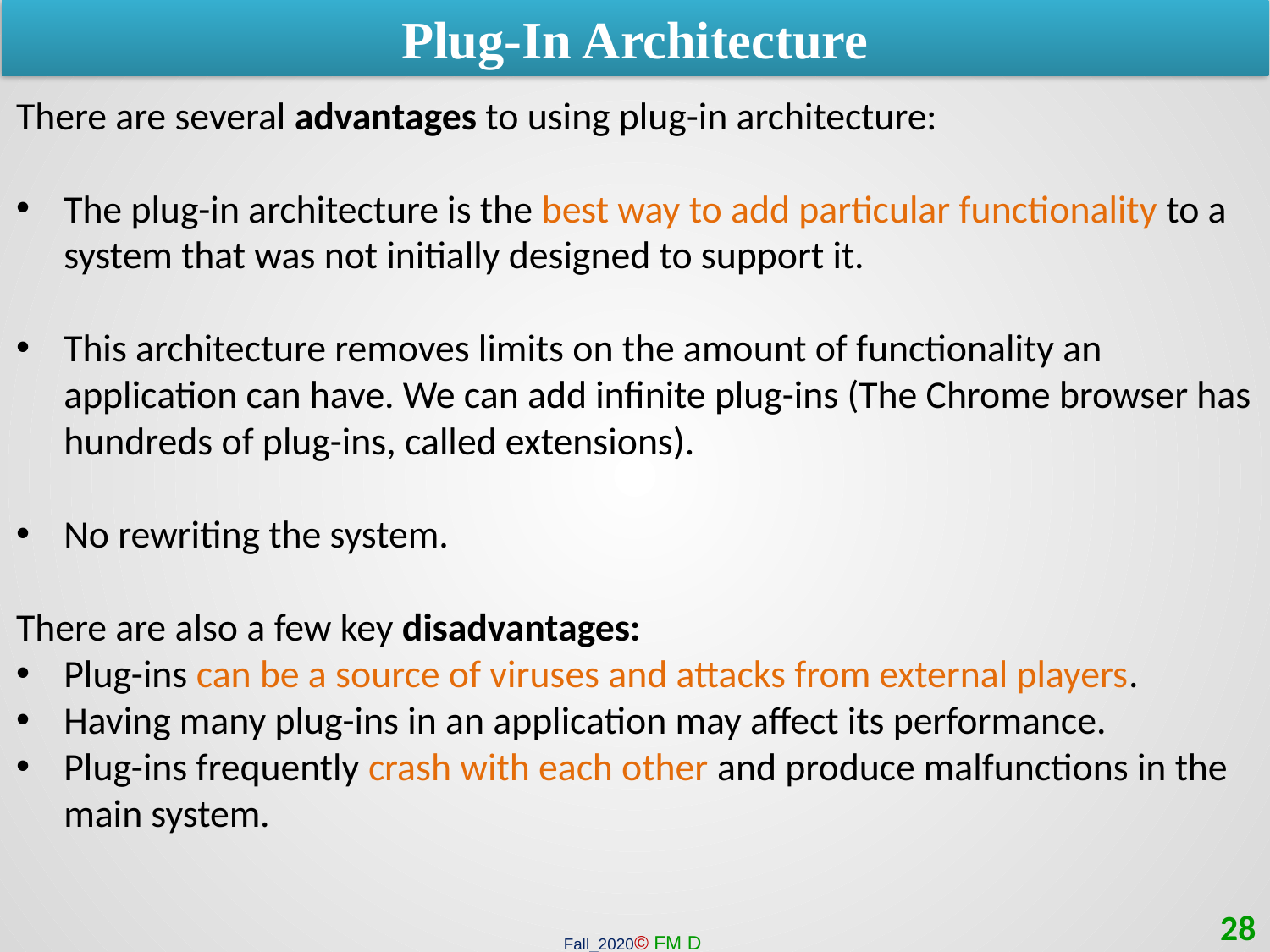

Plug-In Architecture
There are several advantages to using plug-in architecture:

The plug-in architecture is the best way to add particular functionality to a system that was not initially designed to support it.

This architecture removes limits on the amount of functionality an application can have. We can add infinite plug-ins (The Chrome browser has hundreds of plug-ins, called extensions).

No rewriting the system.

There are also a few key disadvantages:
Plug-ins can be a source of viruses and attacks from external players.
Having many plug-ins in an application may affect its performance.
Plug-ins frequently crash with each other and produce malfunctions in the main system.

28